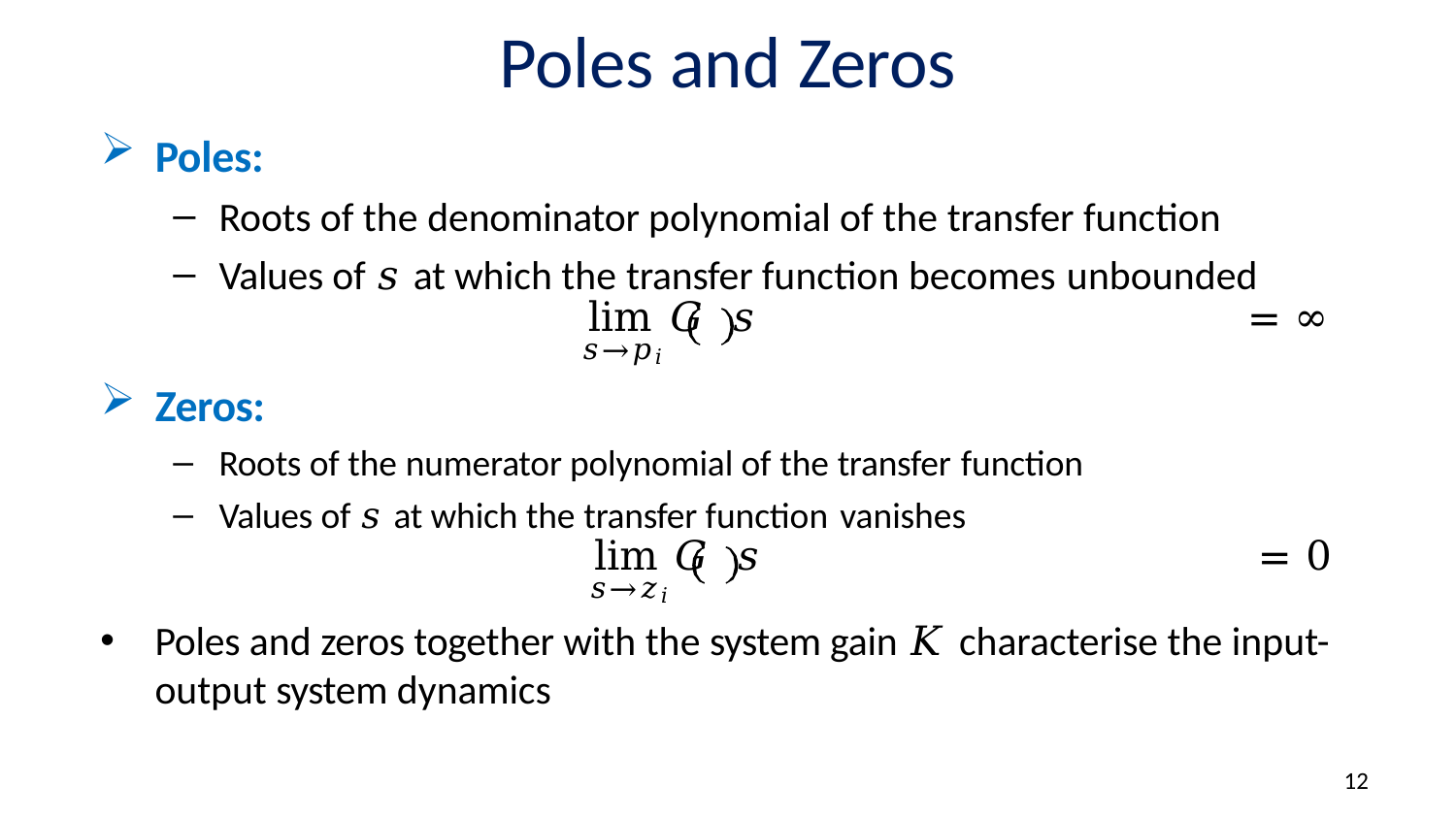

# Poles and Zeros
Poles:
Roots of the denominator polynomial of the transfer function
Values of 𝑠 at which the transfer function becomes unbounded
lim 𝐺  𝑠	= ∞
𝑠→𝑝𝑖
Zeros:
Roots of the numerator polynomial of the transfer function
Values of 𝑠 at which the transfer function vanishes
lim 𝐺  𝑠	= 0
𝑠→𝑧𝑖
Poles and zeros together with the system gain 𝐾 characterise the input-  output system dynamics

12